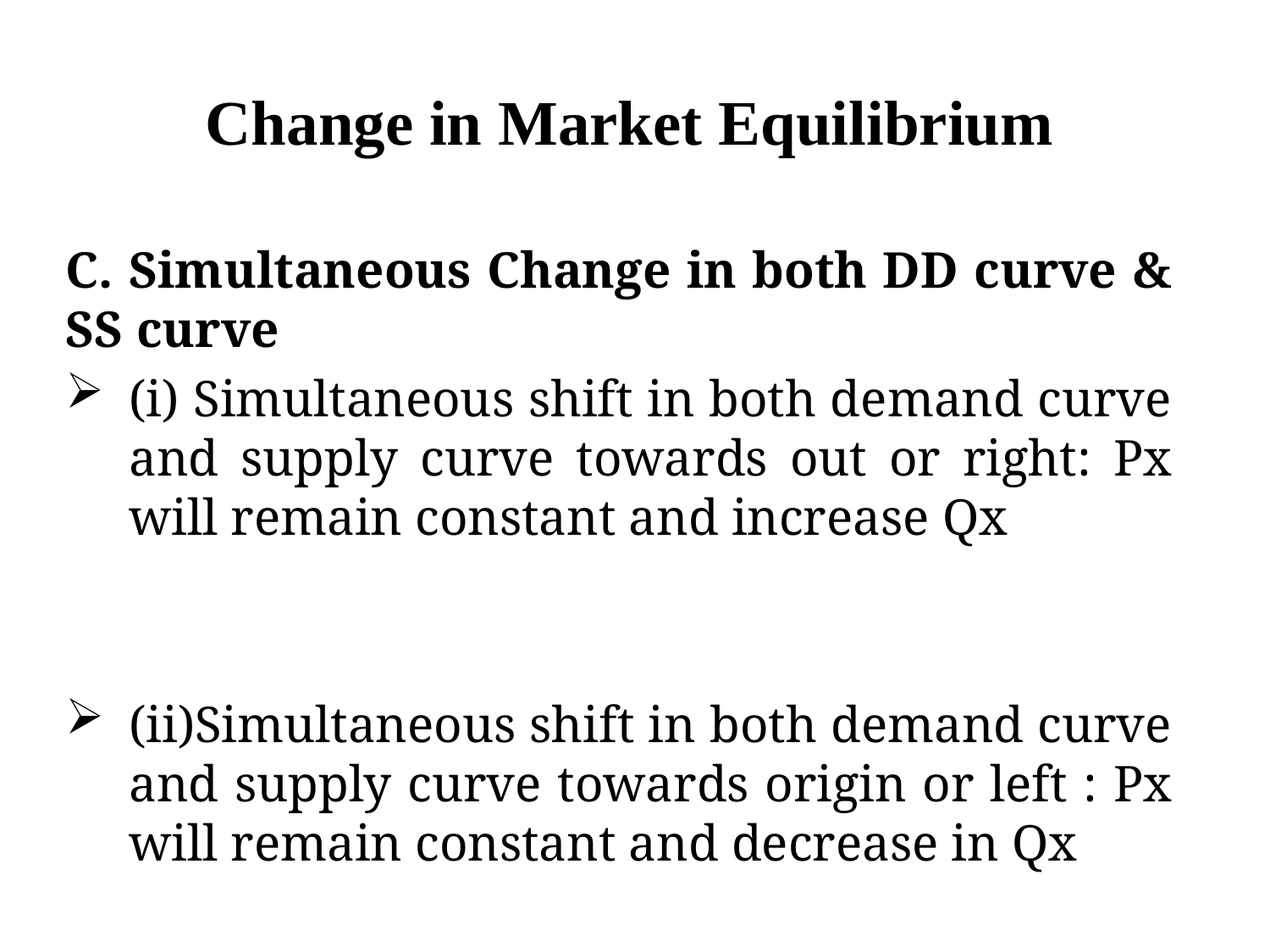

# Change in Market Equilibrium
C. Simultaneous Change in both DD curve & SS curve
(i) Simultaneous shift in both demand curve and supply curve towards out or right: Px will remain constant and increase Qx

(ii)Simultaneous shift in both demand curve and supply curve towards origin or left : Px will remain constant and decrease in Qx